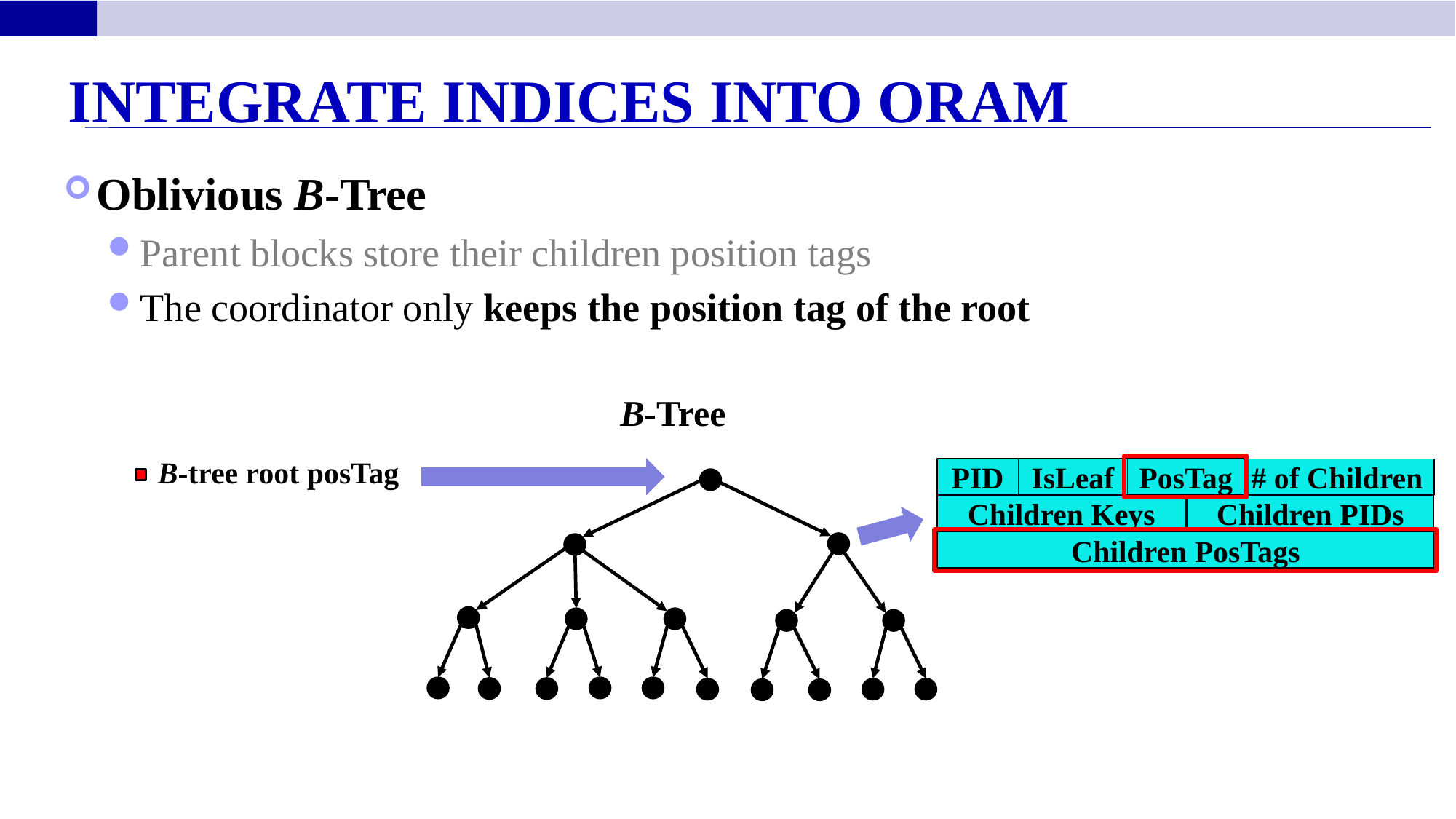

Integrate Indices into ORAM
Oblivious B-Tree
Parent blocks store their children position tags
The coordinator only keeps the position tag of the root

B-Tree
B-tree root posTag

PosTag
IsLeaf
PID
# of Children

Children Keys
Children PIDs

Children PosTags